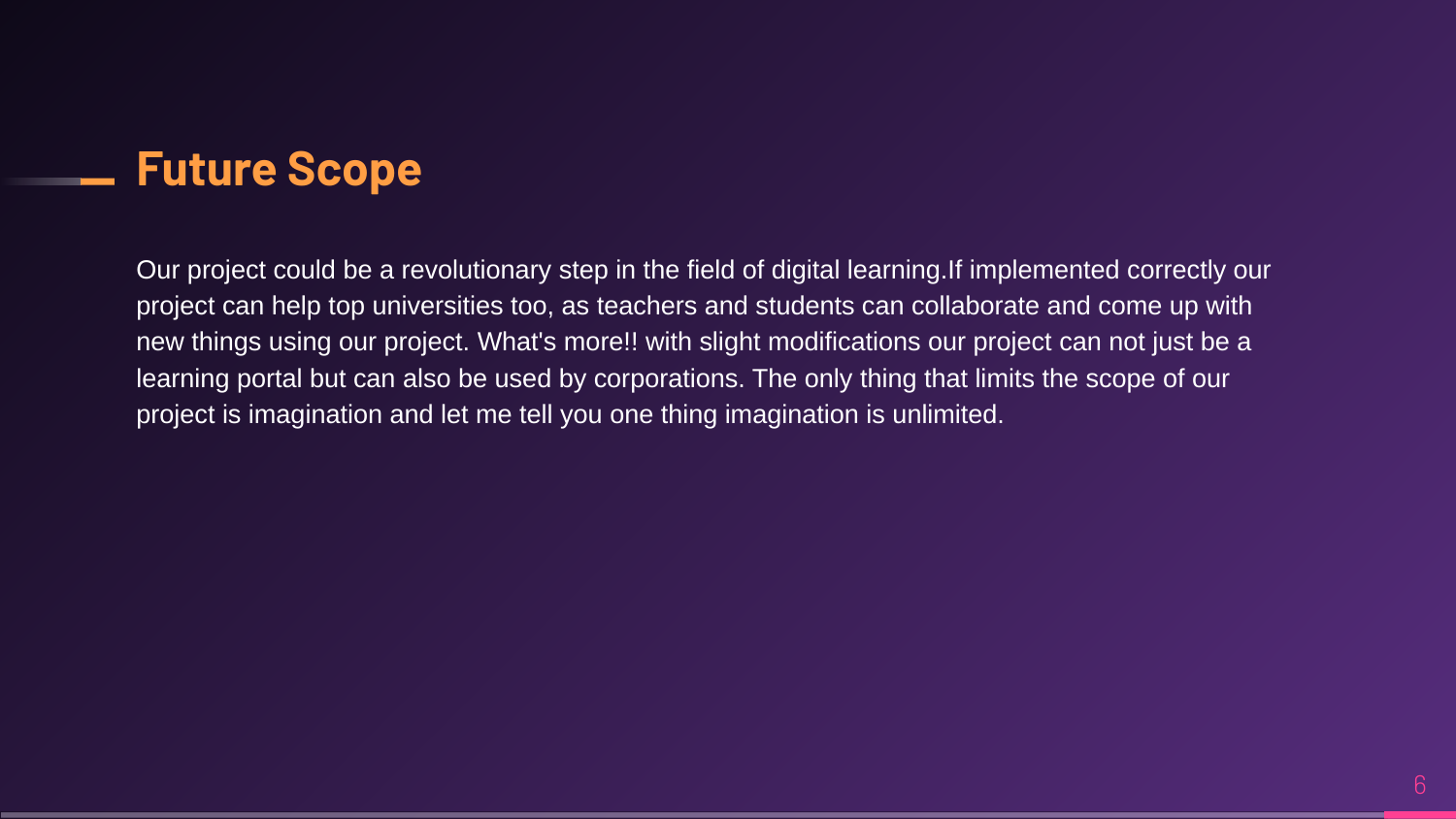

# Future Scope
Our project could be a revolutionary step in the field of digital learning.If implemented correctly our project can help top universities too, as teachers and students can collaborate and come up with new things using our project. What's more!! with slight modifications our project can not just be a learning portal but can also be used by corporations. The only thing that limits the scope of our project is imagination and let me tell you one thing imagination is unlimited.

6